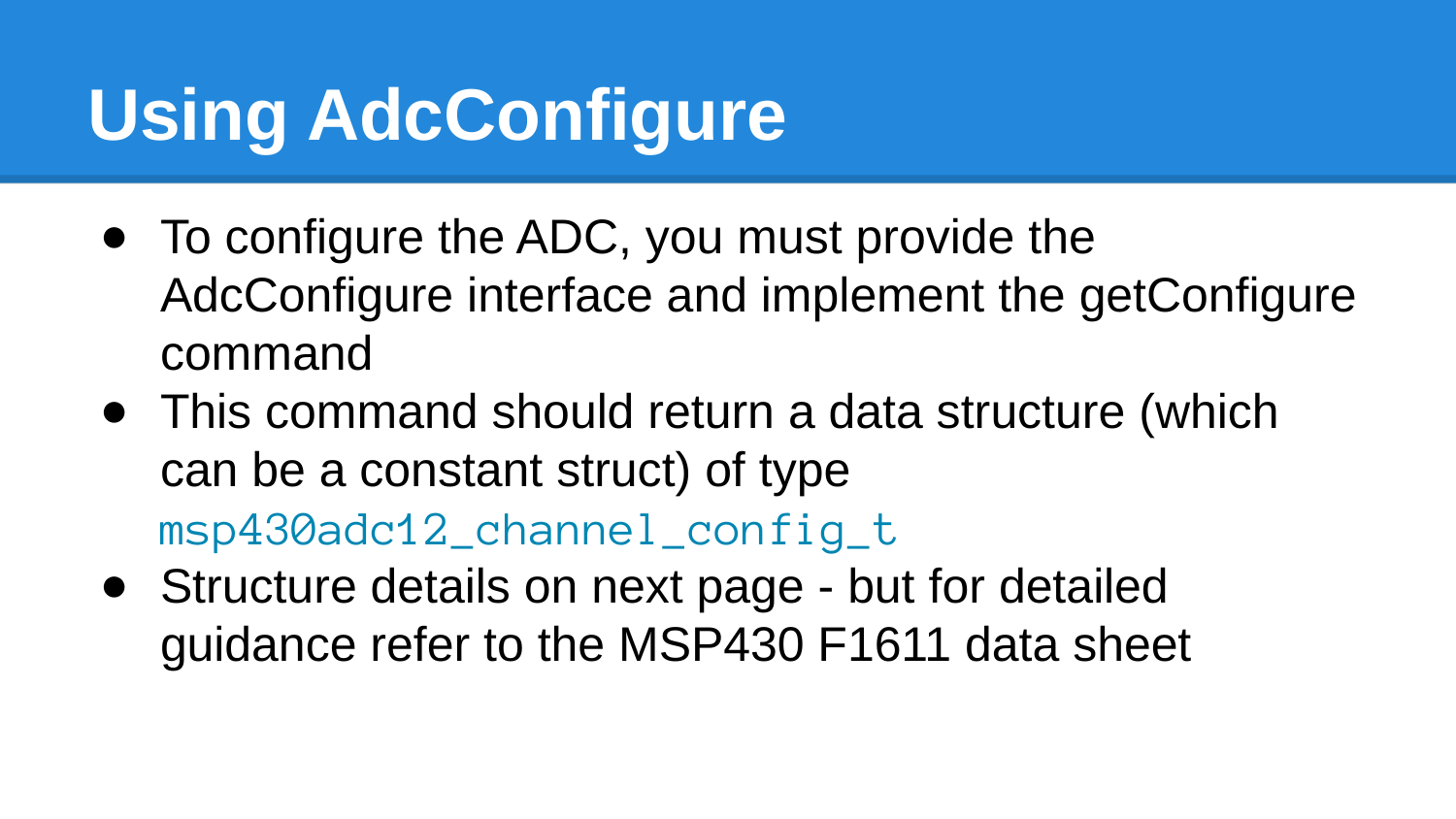

# Using AdcConfigure
To configure the ADC, you must provide the AdcConfigure interface and implement the getConfigure command
This command should return a data structure (which can be a constant struct) of type msp430adc12_channel_config_t
Structure details on next page - but for detailed guidance refer to the MSP430 F1611 data sheet